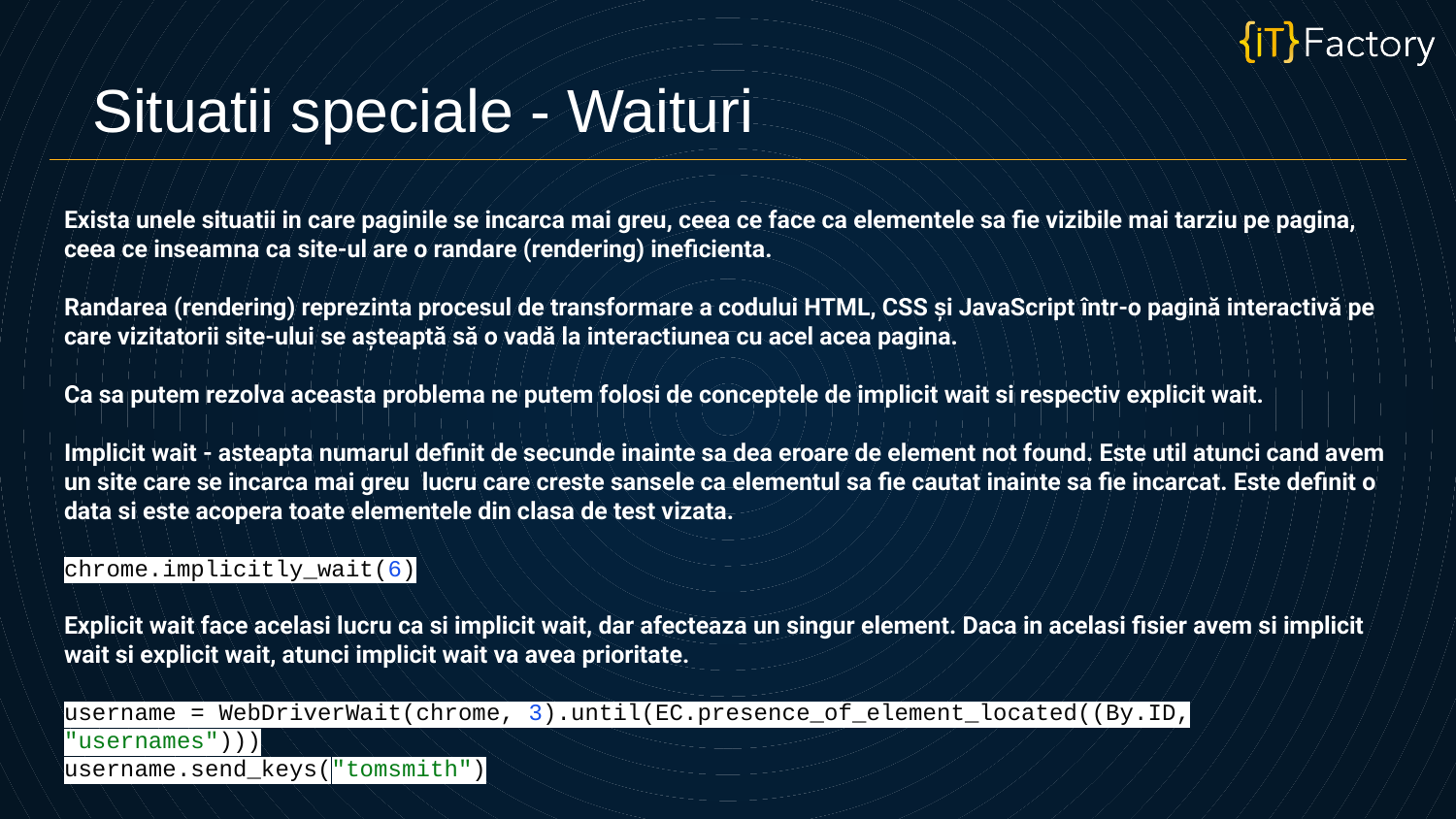

Situatii speciale - Waituri
Exista unele situatii in care paginile se incarca mai greu, ceea ce face ca elementele sa fie vizibile mai tarziu pe pagina, ceea ce inseamna ca site-ul are o randare (rendering) ineficienta.

Randarea (rendering) reprezinta procesul de transformare a codului HTML, CSS și JavaScript într-o pagină interactivă pe care vizitatorii site-ului se așteaptă să o vadă la interactiunea cu acel acea pagina.

Ca sa putem rezolva aceasta problema ne putem folosi de conceptele de implicit wait si respectiv explicit wait.

Implicit wait - asteapta numarul definit de secunde inainte sa dea eroare de element not found. Este util atunci cand avem un site care se incarca mai greu  lucru care creste sansele ca elementul sa fie cautat inainte sa fie incarcat. Este definit o data si este acopera toate elementele din clasa de test vizata.

chrome.implicitly_wait(6)

Explicit wait face acelasi lucru ca si implicit wait, dar afecteaza un singur element. Daca in acelasi fisier avem si implicit wait si explicit wait, atunci implicit wait va avea prioritate.

username = WebDriverWait(chrome, 3).until(EC.presence_of_element_located((By.ID, "usernames")))
username.send_keys("tomsmith")